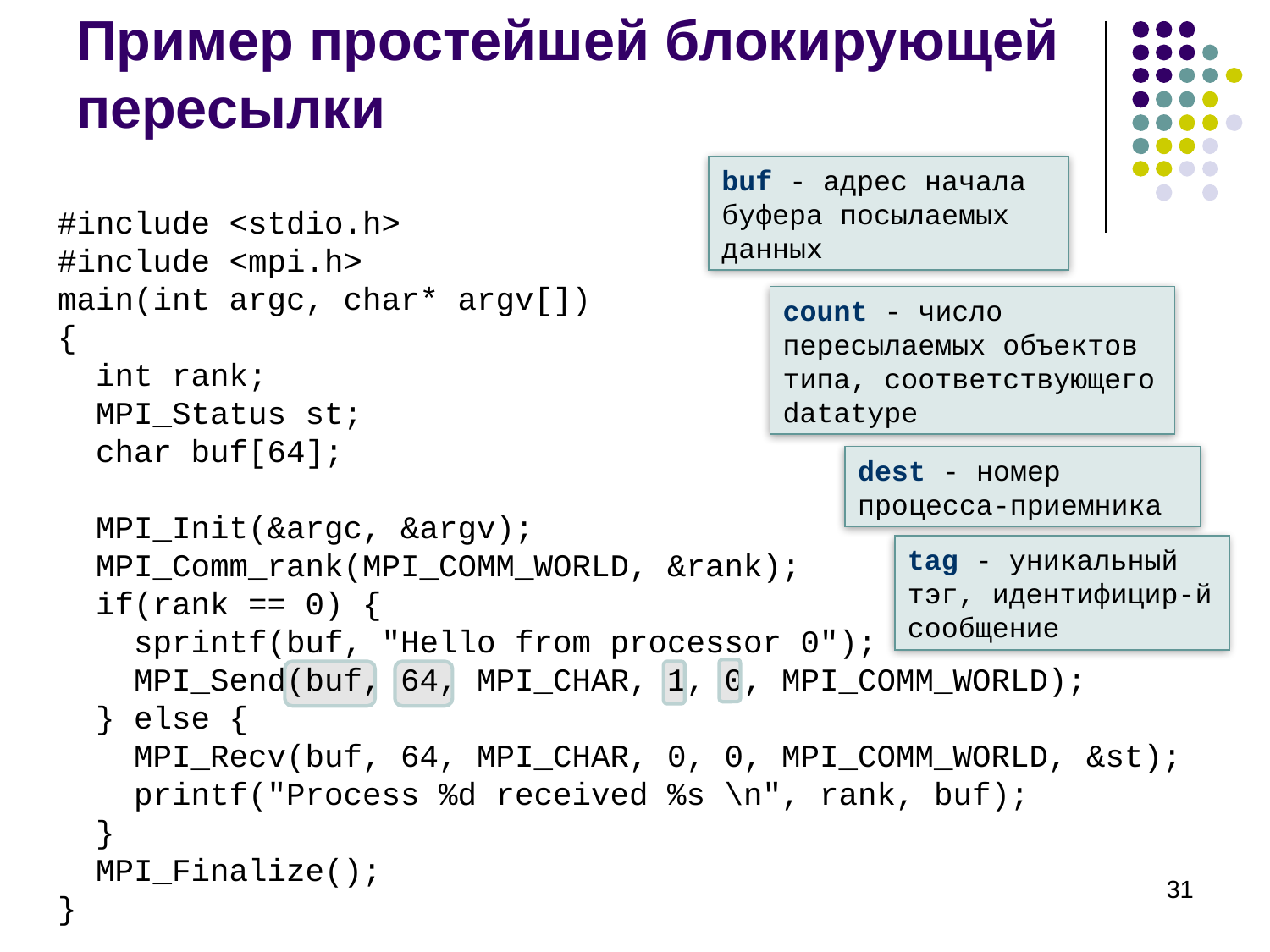

# Пример простейшей блокирующей пересылки
buf - адрес начала буфера посылаемых данных
#include <stdio.h>
#include <mpi.h>
main(int argc, char* argv[])
{
  int rank;
  MPI_Status st;
  char buf[64];

  MPI_Init(&argc, &argv);
  MPI_Comm_rank(MPI_COMM_WORLD, &rank);
  if(rank == 0) {
    sprintf(buf, "Hello from processor 0");
    MPI_Send(buf, 64, MPI_CHAR, 1, 0, MPI_COMM_WORLD);
  } else {
    MPI_Recv(buf, 64, MPI_CHAR, 0, 0, MPI_COMM_WORLD, &st);
    printf("Process %d received %s \n", rank, buf);
  }
  MPI_Finalize();
}
count - число пересылаемых объектов типа, соответствующего datatype
dest - номер процесса-приемника
tag - уникальный тэг, идентифицир-й сообщение

31